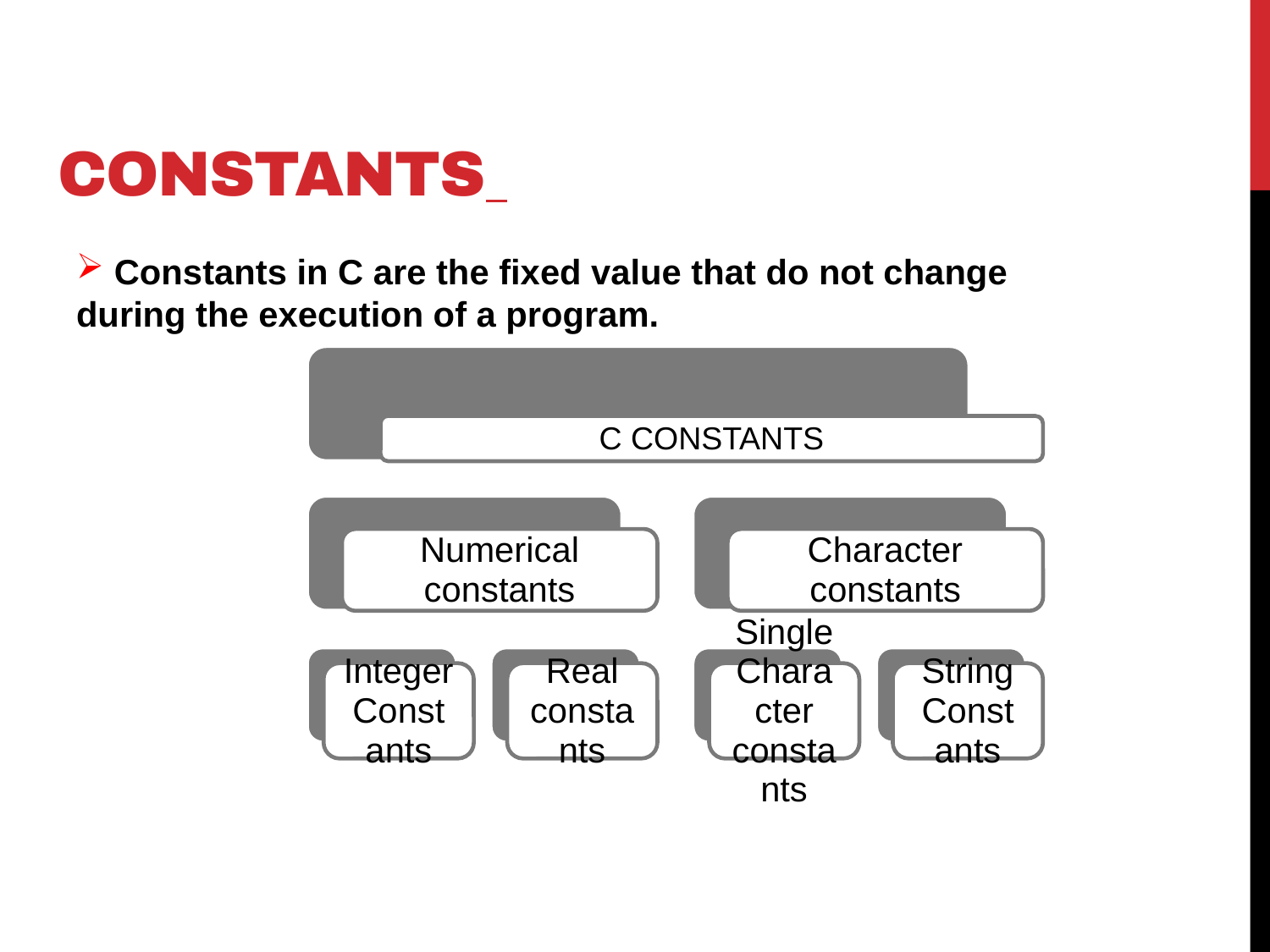

# Constants
 Constants in C are the fixed value that do not change during the execution of a program.
Integer Constants
Real constants
Character constants
Numerical constants
C CONSTANTS